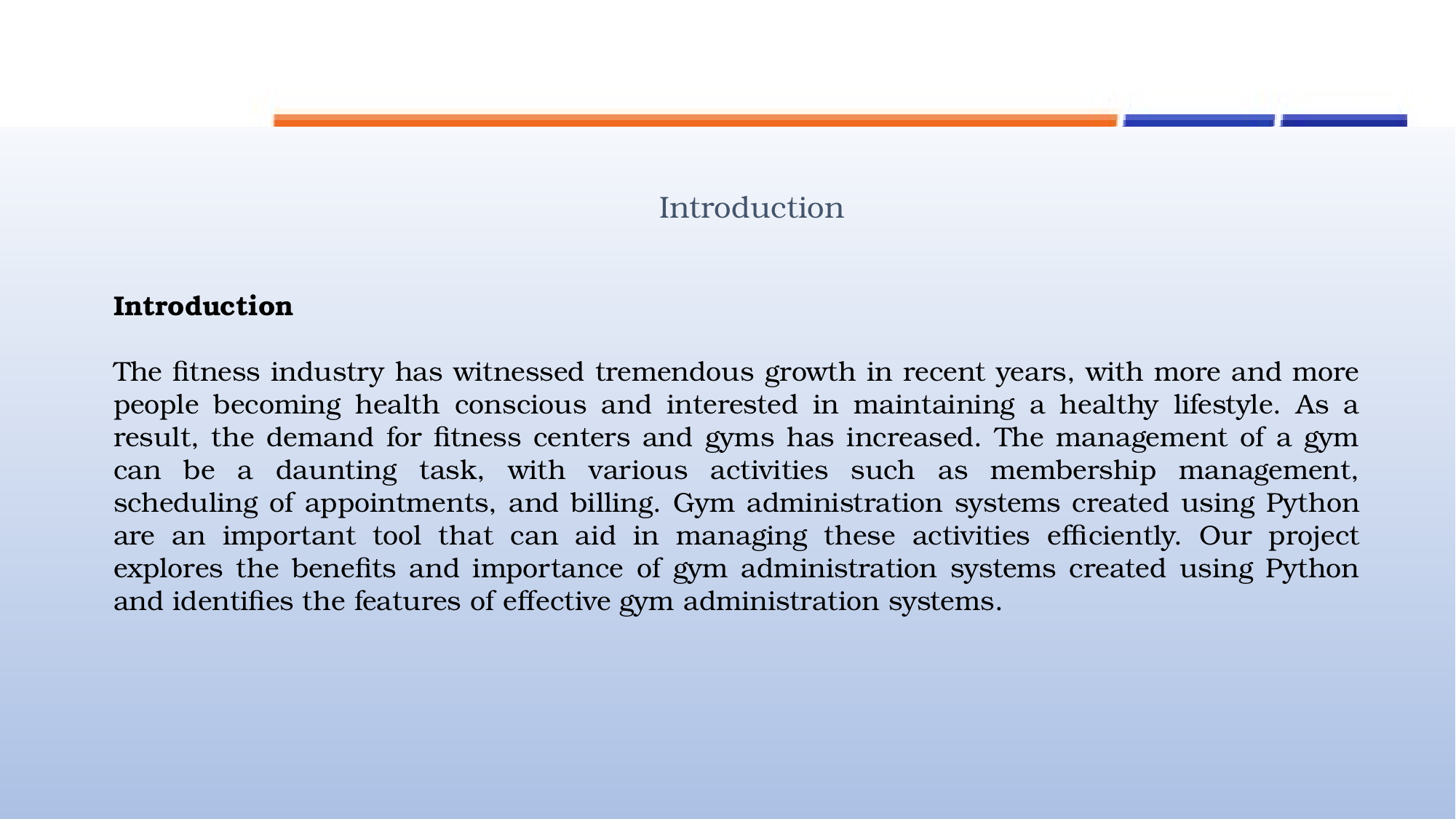

Introduction
Introduction

The fitness industry has witnessed tremendous growth in recent years, with more and more people becoming health conscious and interested in maintaining a healthy lifestyle. As a result, the demand for fitness centers and gyms has increased. The management of a gym can be a daunting task, with various activities such as membership management, scheduling of appointments, and billing. Gym administration systems created using Python are an important tool that can aid in managing these activities efficiently. Our project explores the benefits and importance of gym administration systems created using Python and identifies the features of effective gym administration systems.